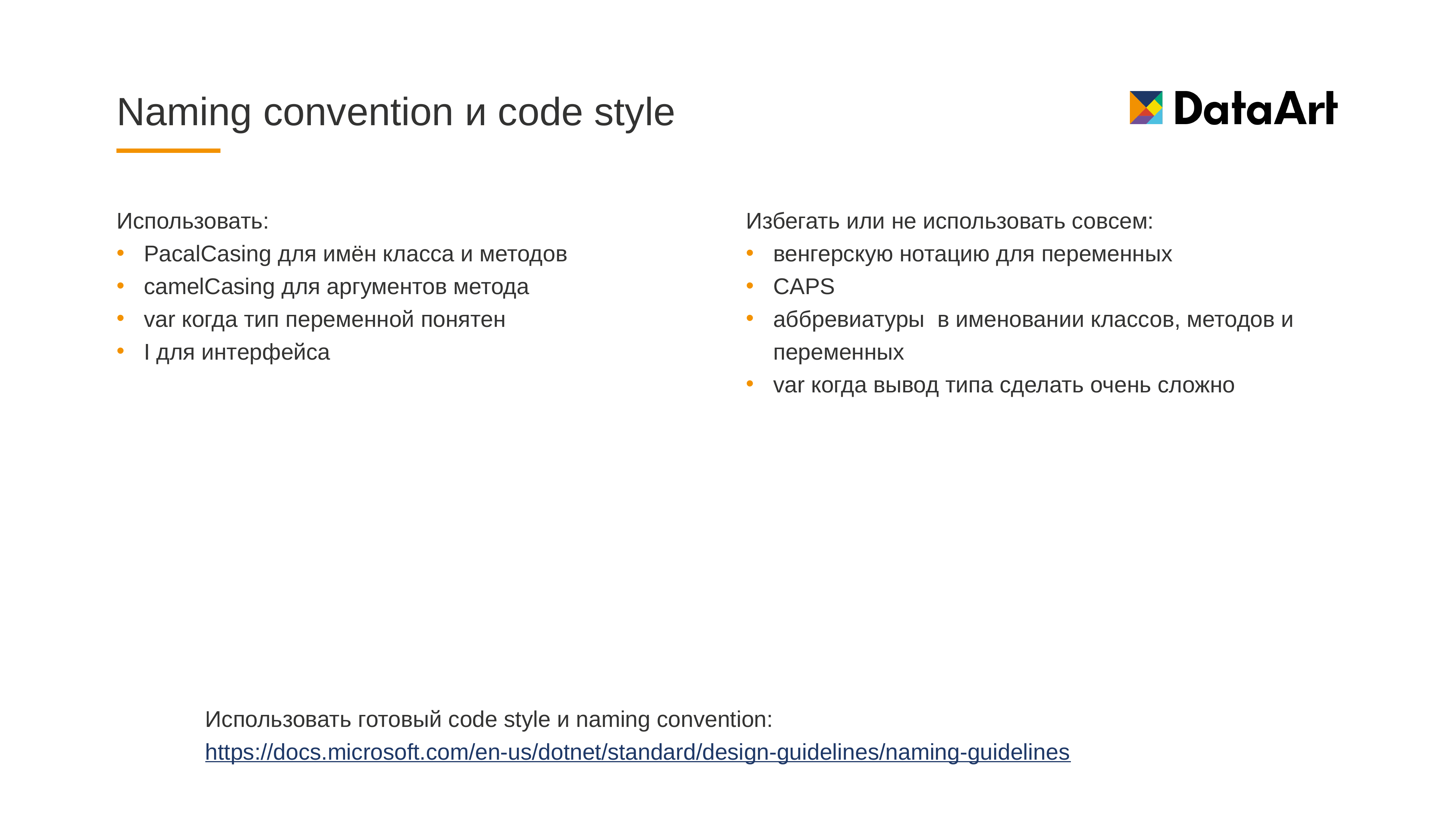

# Naming convention и code style
Использовать:
PacalCasing для имён класса и методов
camelCasing для аргументов метода
var когда тип переменной понятен
I для интерфейса
Избегать или не использовать совсем:
венгерскую нотацию для переменных
CAPS
аббревиатуры  в именовании классов, методов и переменных
var когда вывод типа сделать очень сложно
Использовать готовый code style и naming convention: https://docs.microsoft.com/en-us/dotnet/standard/design-guidelines/naming-guidelines